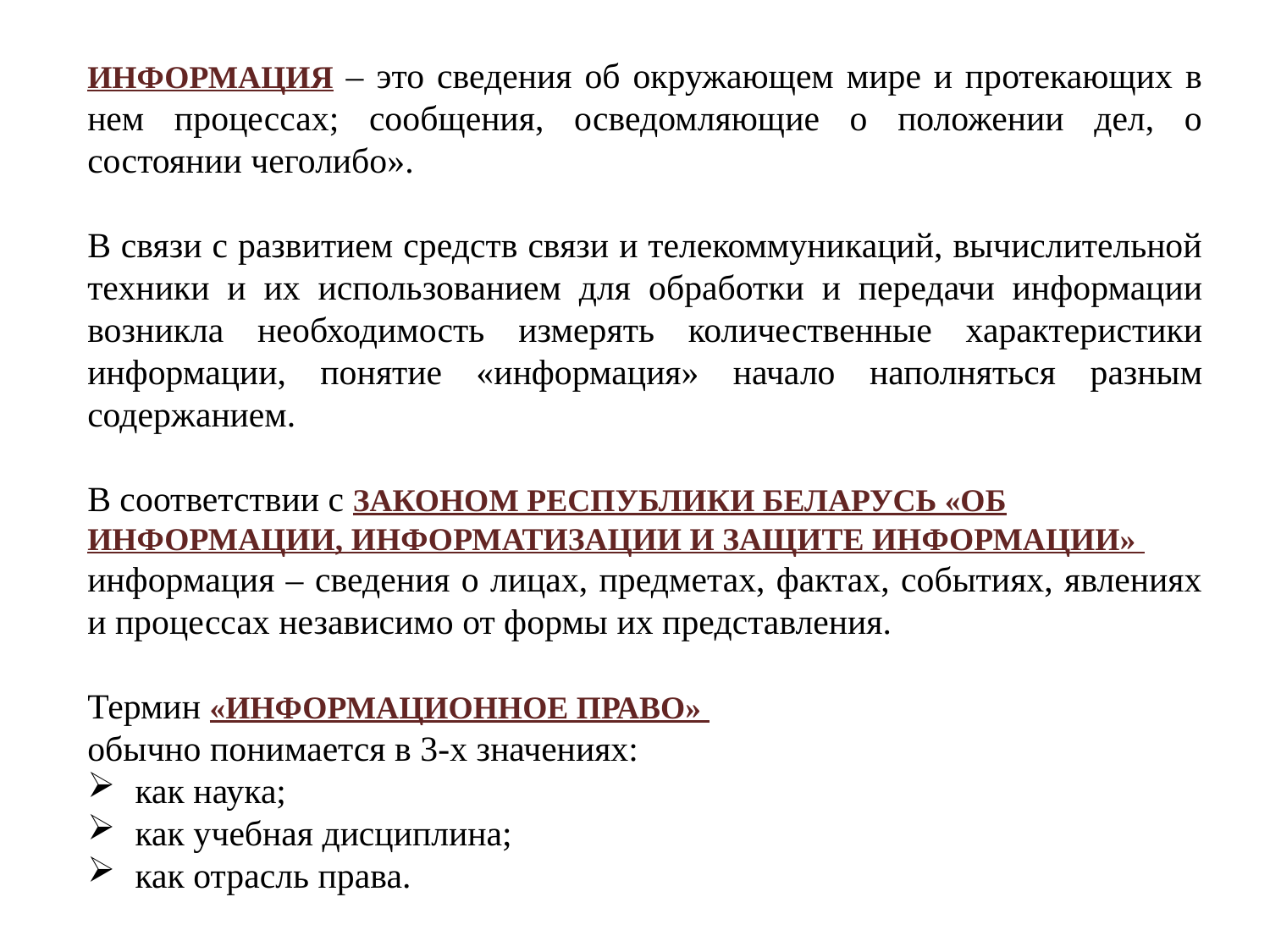

Информация – это сведения об окружающем мире и протекающих в нем процессах; сообщения, осведомляющие о положении дел, о состоянии чеголибо».

В связи с развитием средств связи и телекоммуникаций, вычислительной техники и их использованием для обработки и передачи информации возникла необходимость измерять количественные характеристики информации, понятие «информация» начало наполняться разным содержанием.

В соответствии с Законом Республики Беларусь «Об информации, информатизации и защите информации»
информация – сведения о лицах, предметах, фактах, событиях, явлениях и процессах независимо от формы их представления.

Термин «информационное право»
обычно понимается в 3-х значениях:
как наука;
как учебная дисциплина;
как отрасль права.